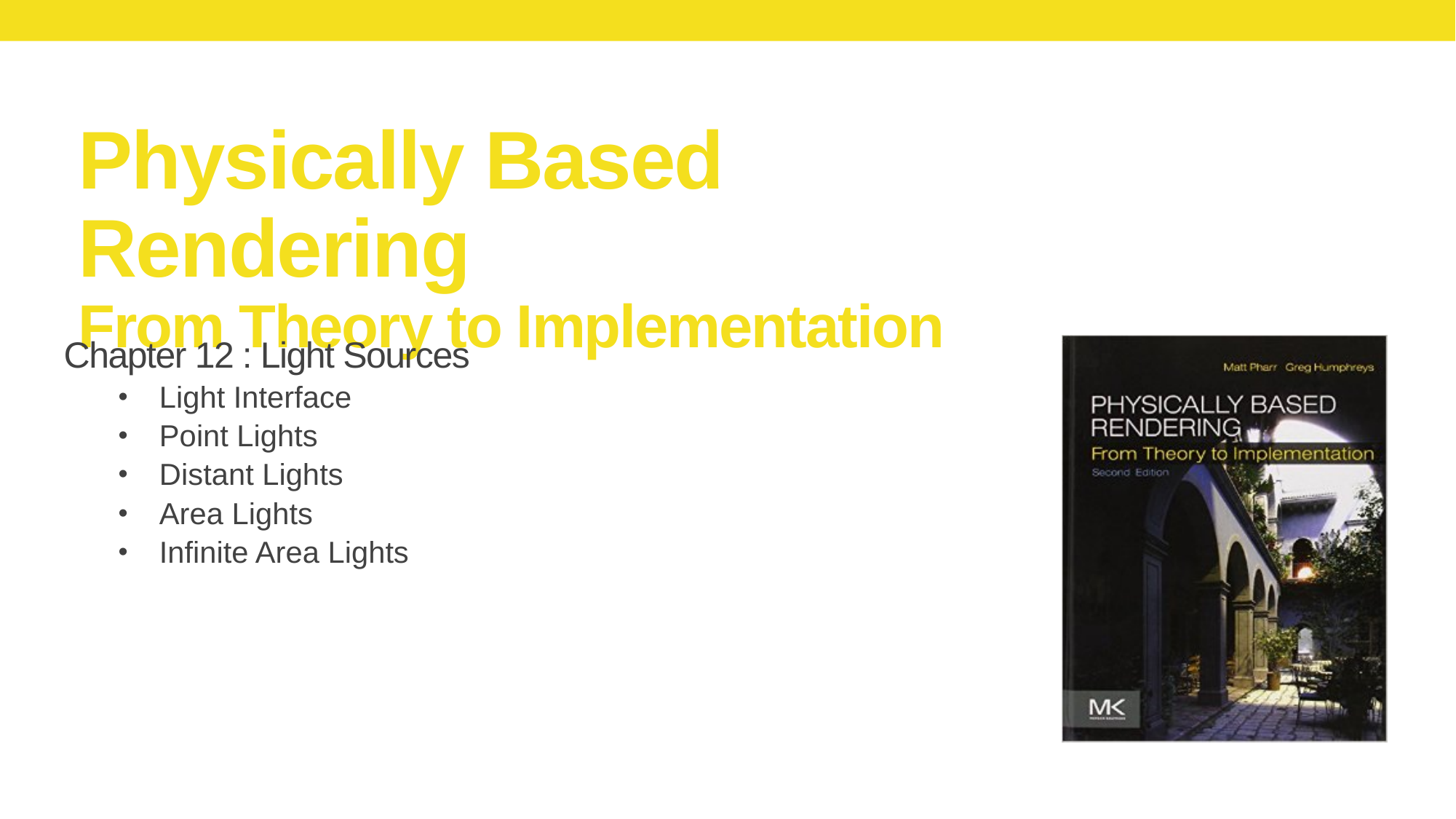

# Physically Based Rendering From Theory to Implementation
Chapter 12 : Light Sources
Light Interface
Point Lights
Distant Lights
Area Lights
Infinite Area Lights